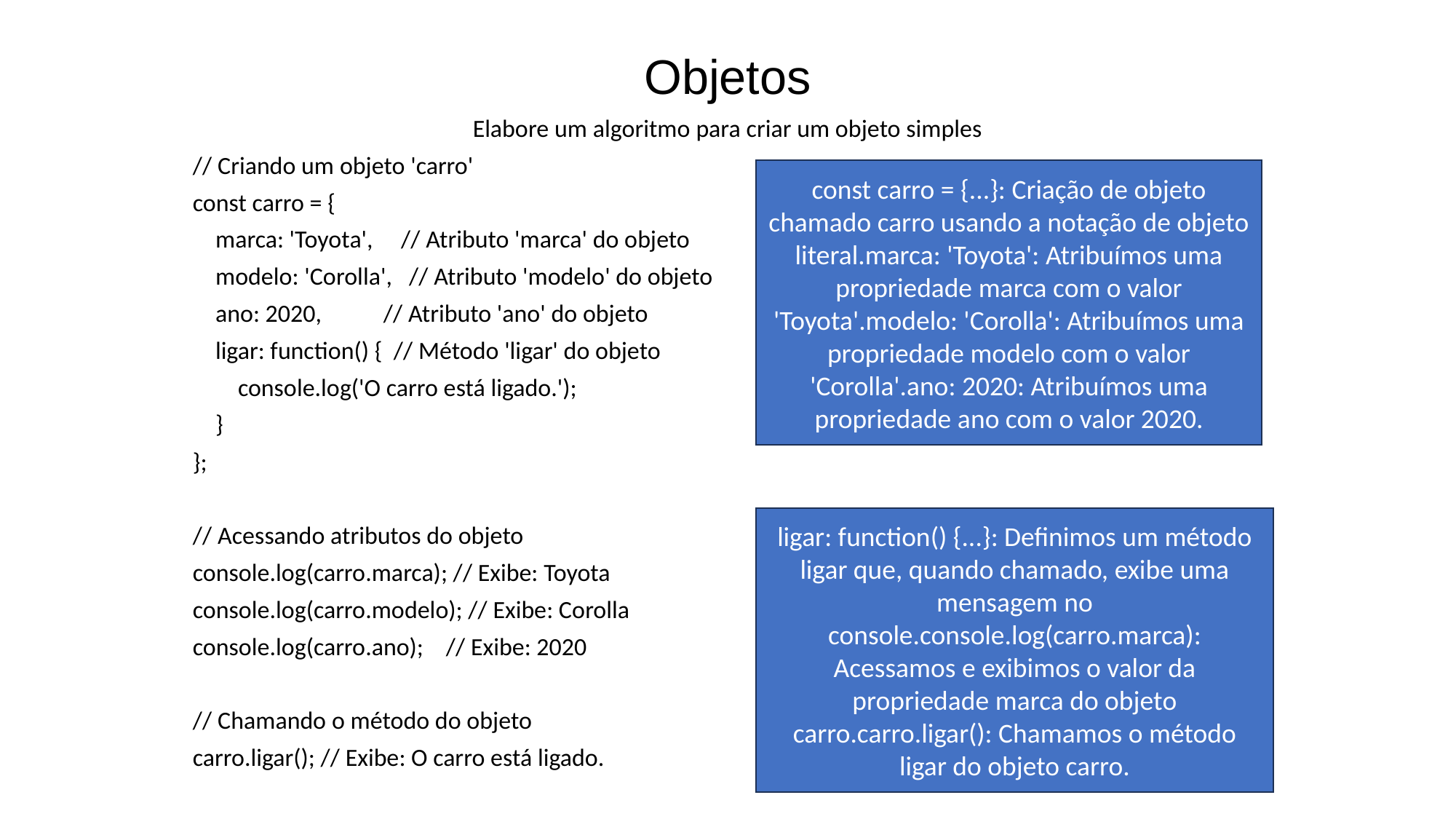

# Objetos
Elabore um algoritmo para criar um objeto simples
// Criando um objeto 'carro'
const carro = {
    marca: 'Toyota',     // Atributo 'marca' do objeto
    modelo: 'Corolla',   // Atributo 'modelo' do objeto
    ano: 2020,           // Atributo 'ano' do objeto
    ligar: function() {  // Método 'ligar' do objeto
        console.log('O carro está ligado.');
    }
};

// Acessando atributos do objeto
console.log(carro.marca); // Exibe: Toyota
console.log(carro.modelo); // Exibe: Corolla
console.log(carro.ano);    // Exibe: 2020

// Chamando o método do objeto
carro.ligar(); // Exibe: O carro está ligado.

const carro = {...}: Criação de objeto chamado carro usando a notação de objeto literal.marca: 'Toyota': Atribuímos uma propriedade marca com o valor 'Toyota'.modelo: 'Corolla': Atribuímos uma propriedade modelo com o valor 'Corolla'.ano: 2020: Atribuímos uma propriedade ano com o valor 2020.
ligar: function() {...}: Definimos um método ligar que, quando chamado, exibe uma mensagem no console.console.log(carro.marca): Acessamos e exibimos o valor da propriedade marca do objeto carro.carro.ligar(): Chamamos o método ligar do objeto carro.